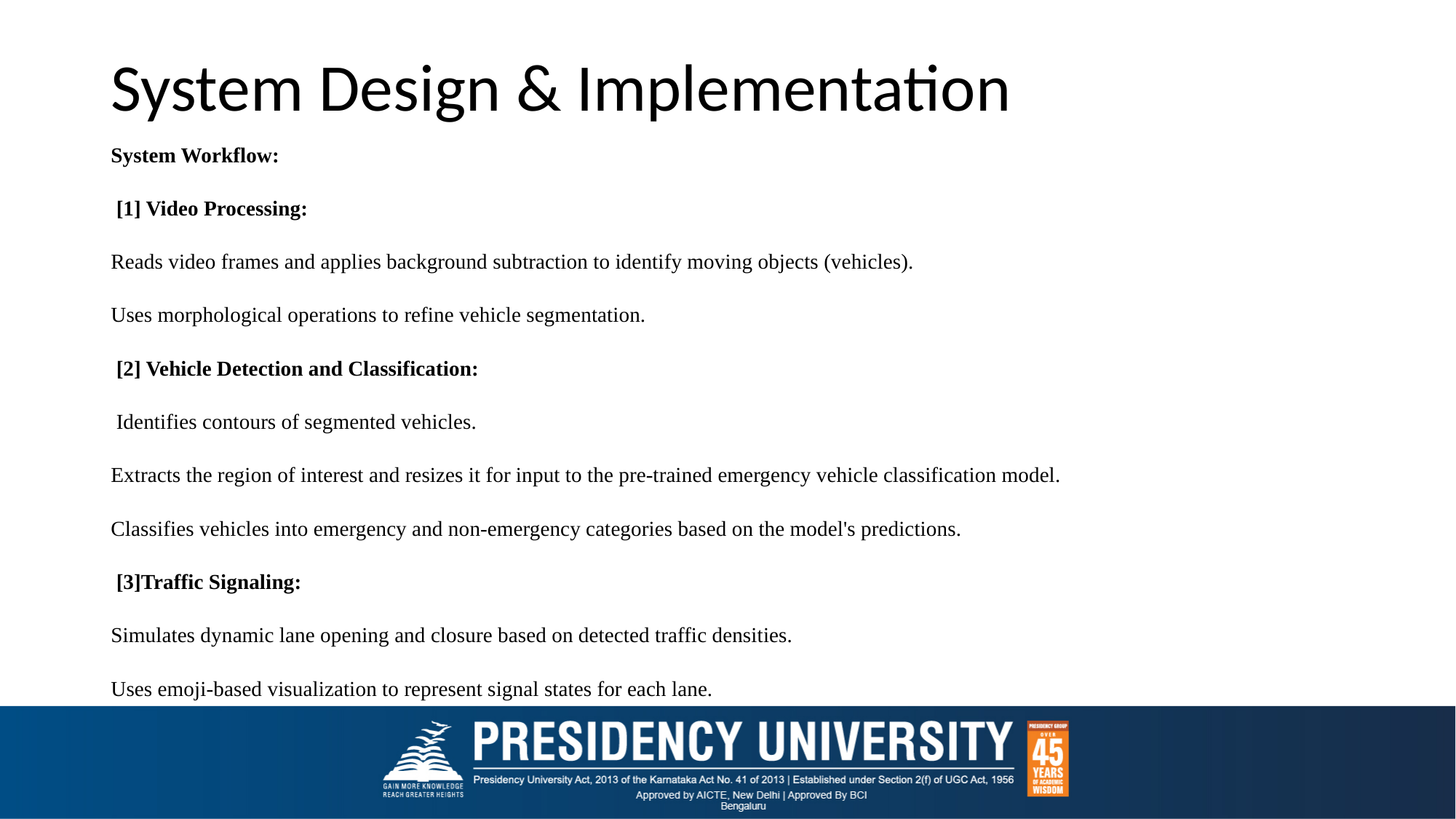

# System Design & Implementation
System Workflow:
 [1] Video Processing:
Reads video frames and applies background subtraction to identify moving objects (vehicles).
Uses morphological operations to refine vehicle segmentation.
 [2] Vehicle Detection and Classification:
 Identifies contours of segmented vehicles.
Extracts the region of interest and resizes it for input to the pre-trained emergency vehicle classification model.
Classifies vehicles into emergency and non-emergency categories based on the model's predictions.
 [3]Traffic Signaling:
Simulates dynamic lane opening and closure based on detected traffic densities.
Uses emoji-based visualization to represent signal states for each lane.